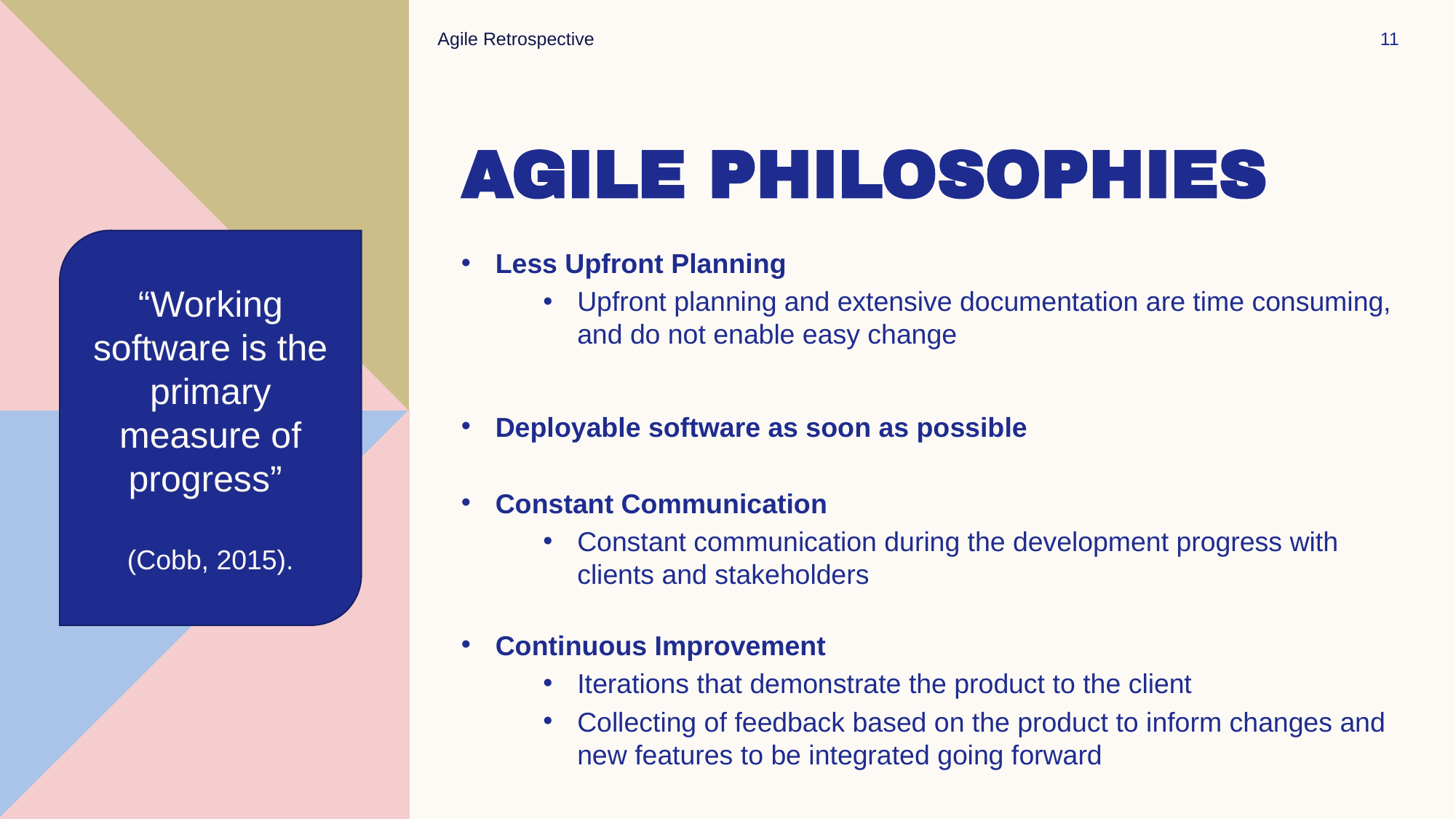

Agile Retrospective
11
# Agile philosophies
“Working software is the primary measure of progress”

(Cobb, 2015).
Less Upfront Planning
Upfront planning and extensive documentation are time consuming, and do not enable easy change

Deployable software as soon as possible

Constant Communication
Constant communication during the development progress with clients and stakeholders

Continuous Improvement
Iterations that demonstrate the product to the client
Collecting of feedback based on the product to inform changes and new features to be integrated going forward